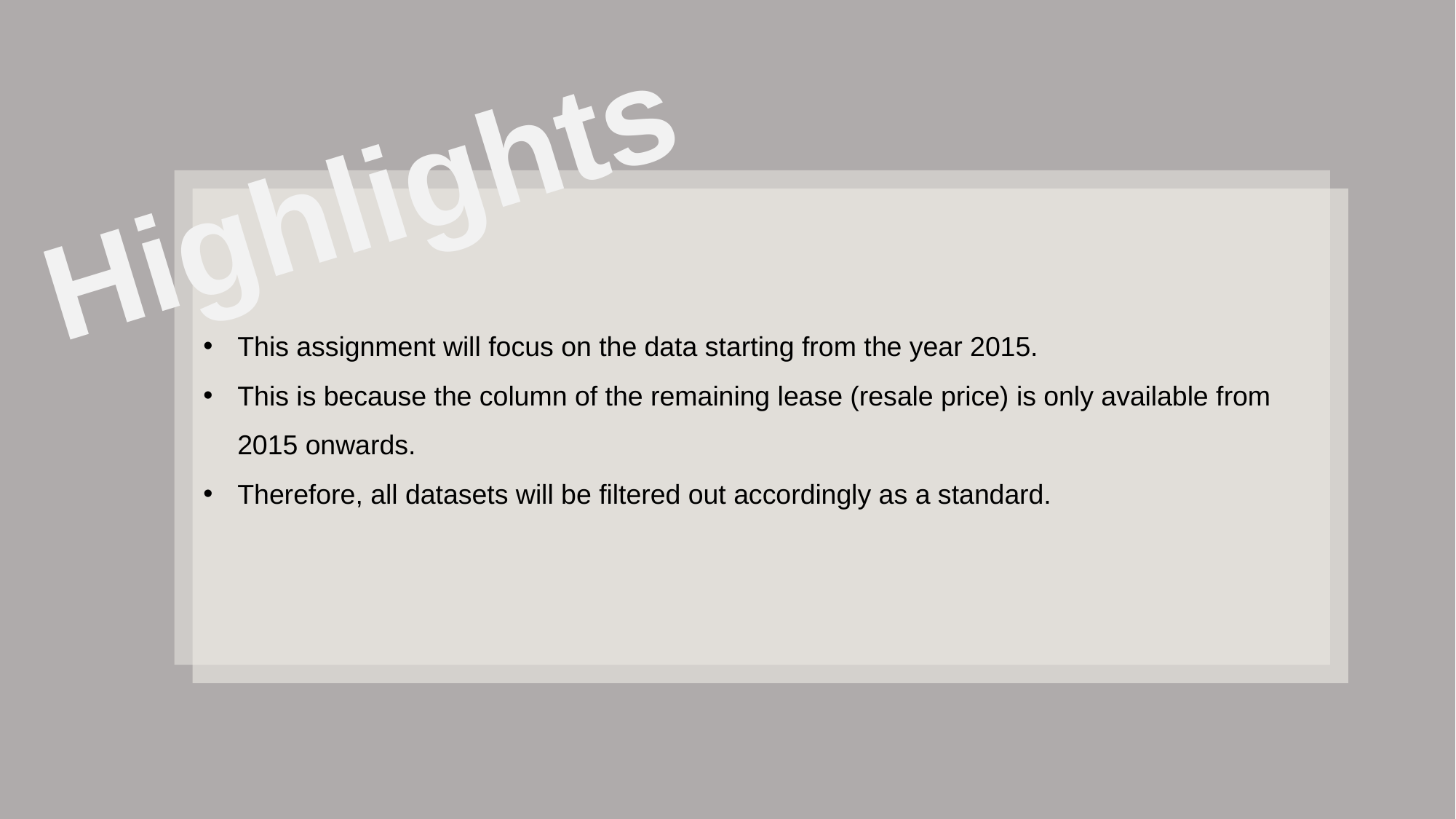

Highlights

This assignment will focus on the data starting from the year 2015.
This is because the column of the remaining lease (resale price) is only available from 2015 onwards.
Therefore, all datasets will be filtered out accordingly as a standard.